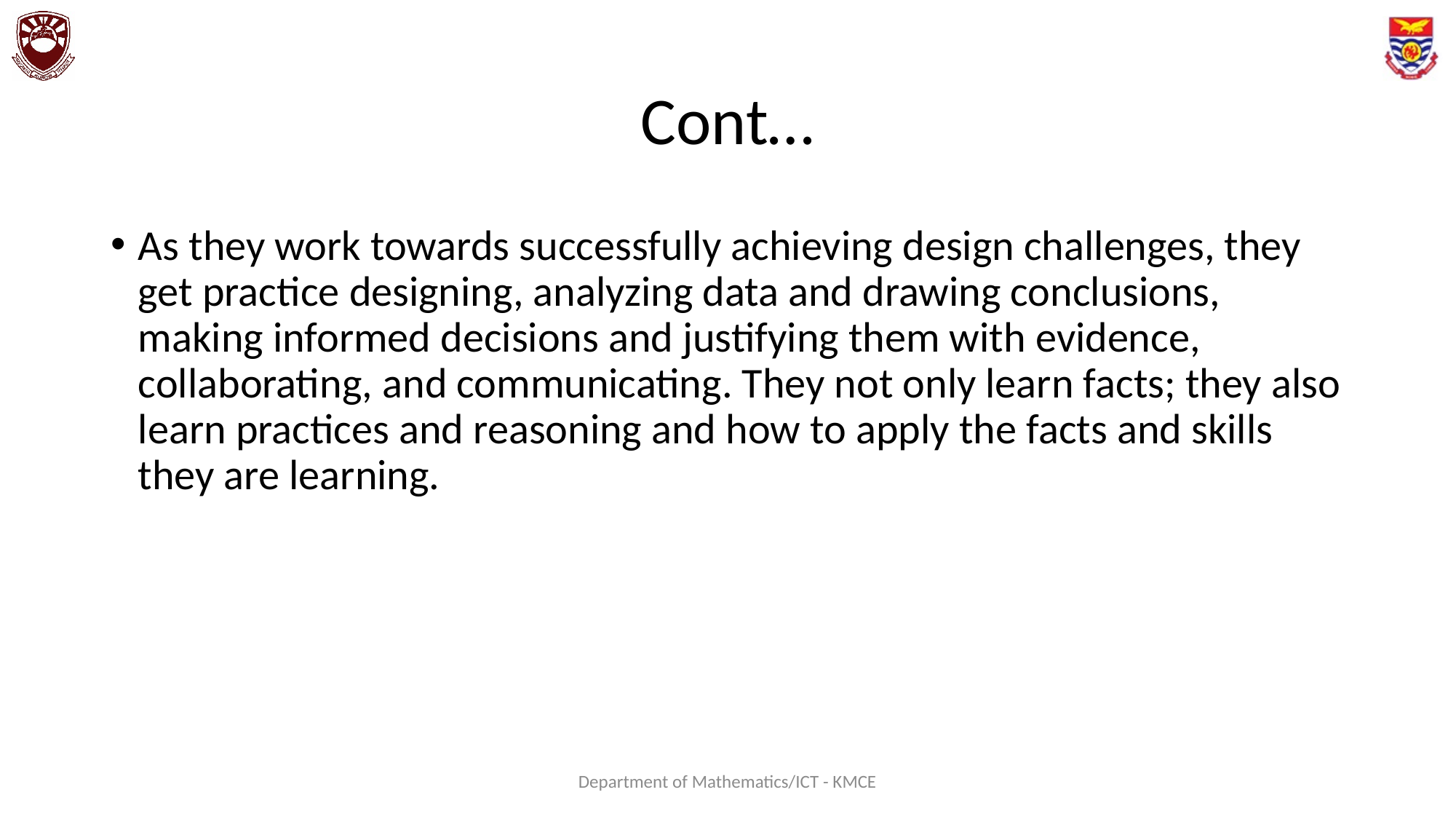

# Cont…
As they work towards successfully achieving design challenges, they get practice designing, analyzing data and drawing conclusions, making informed decisions and justifying them with evidence, collaborating, and communicating. They not only learn facts; they also learn practices and reasoning and how to apply the facts and skills they are learning.
Department of Mathematics/ICT - KMCE
5